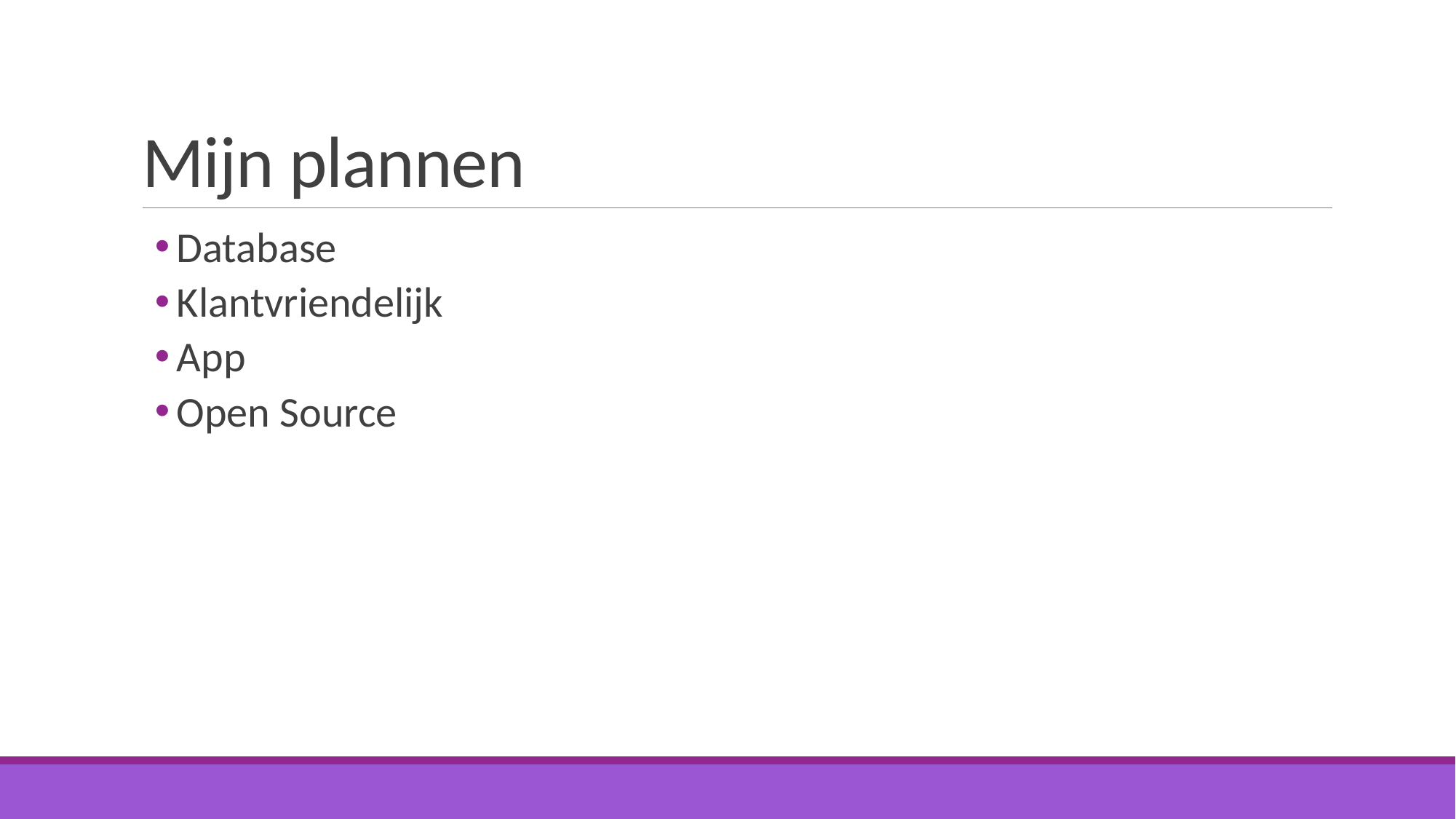

# Mijn plannen
Database
Klantvriendelijk
App
Open Source